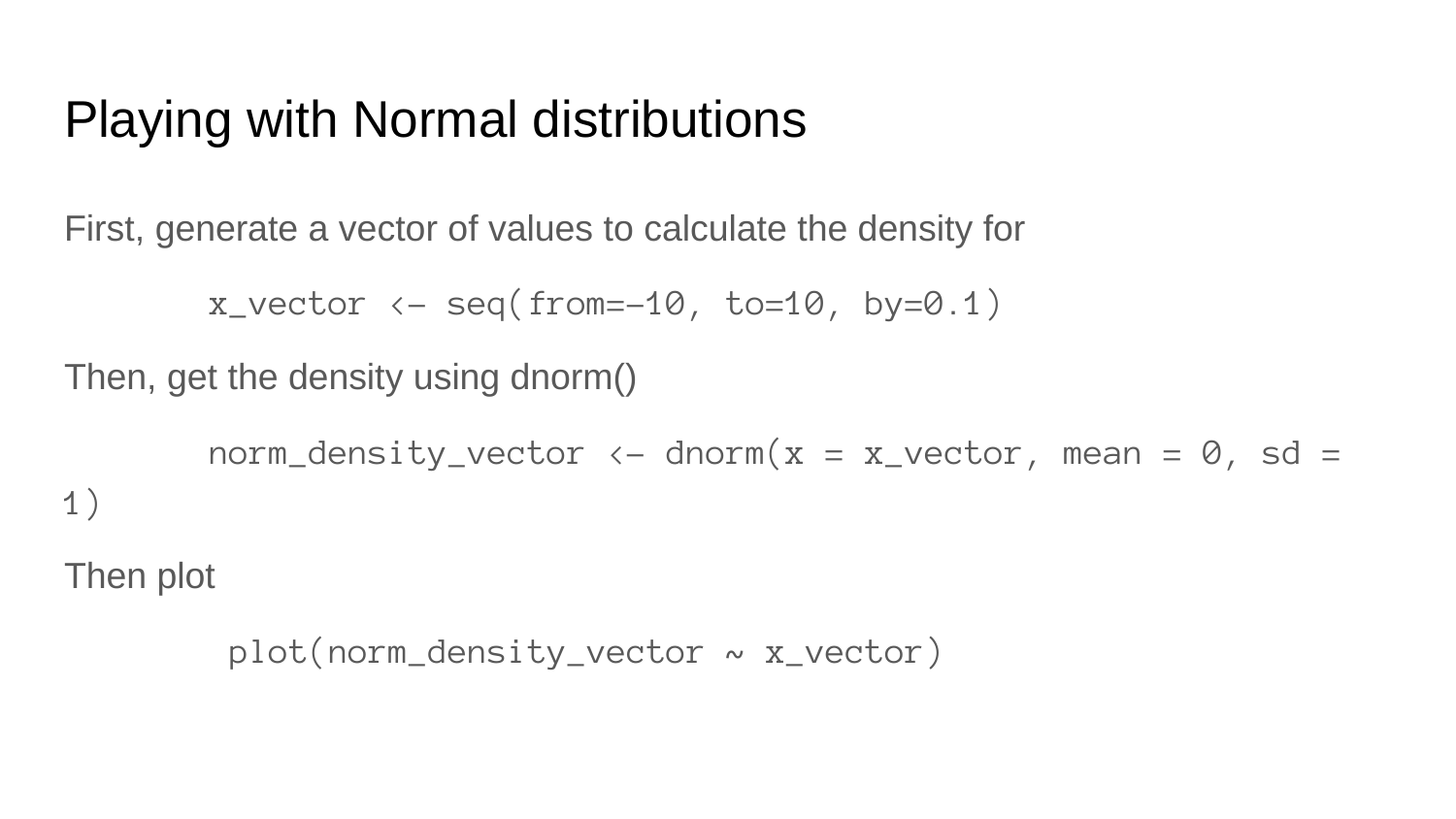

# Playing with Normal distributions
First, generate a vector of values to calculate the density for
	x_vector <- seq(from=-10, to=10, by=0.1)
Then, get the density using dnorm()
	norm_density_vector <- dnorm(x = x_vector, mean = 0, sd = 1)
Then plot
	 plot(norm_density_vector ~ x_vector)